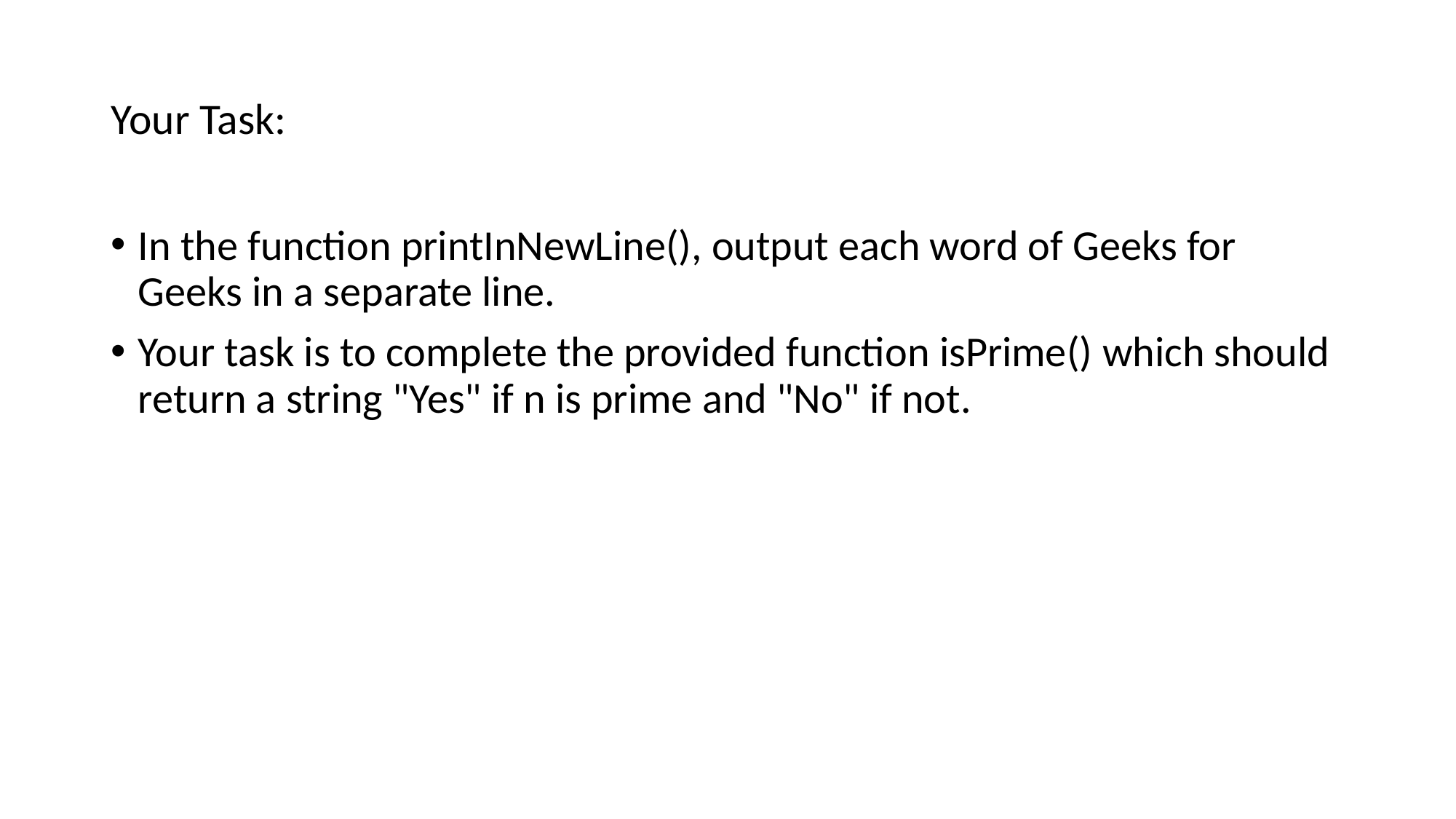

# Your Task:
In the function printInNewLine(), output each word of Geeks for Geeks in a separate line.
Your task is to complete the provided function isPrime() which should return a string "Yes" if n is prime and "No" if not.